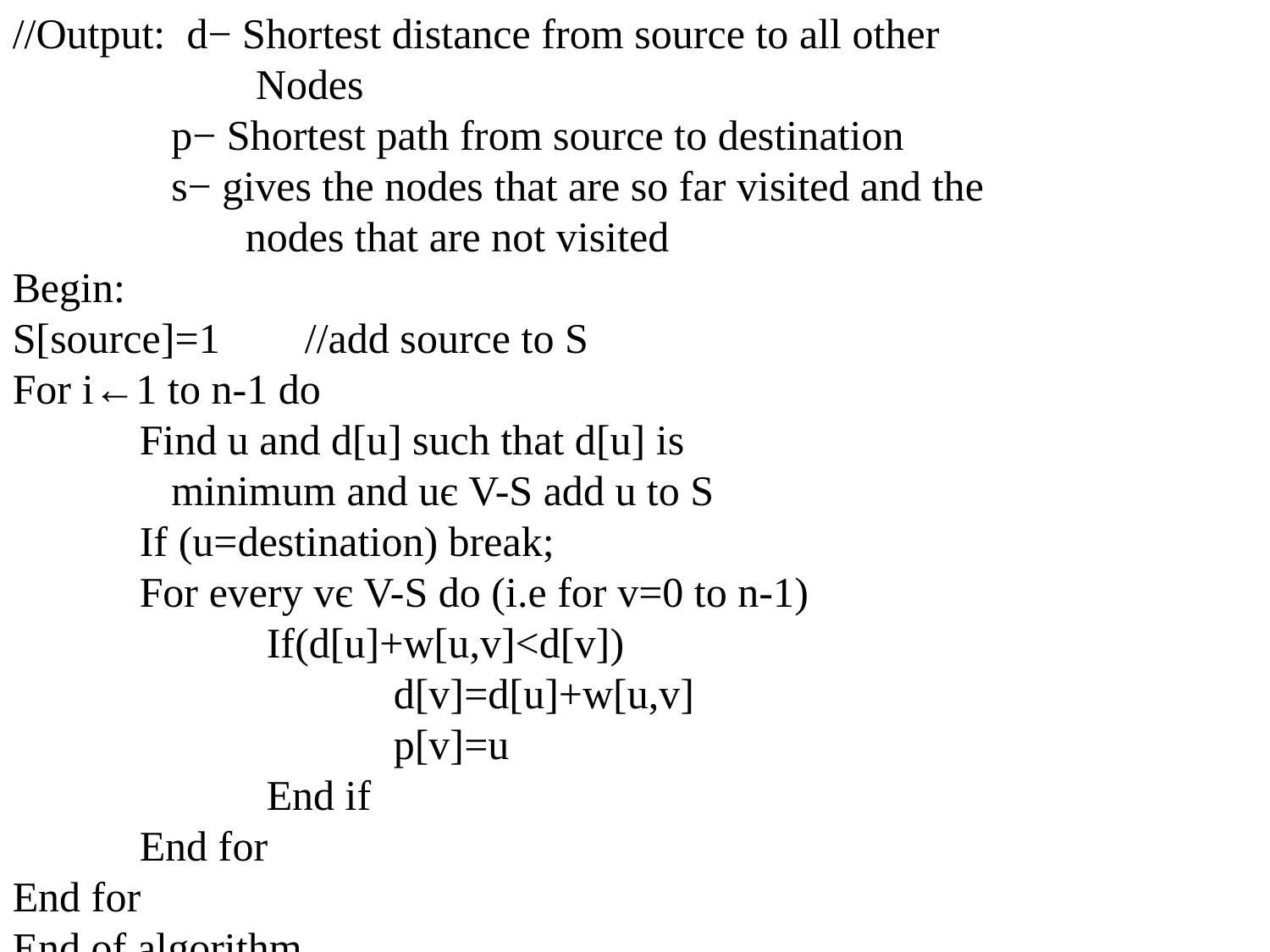

//Output:  d− Shortest distance from source to all other
                       Nodes
	   p− Shortest path from source to destination
	   s− gives the nodes that are so far visited and the
                      nodes that are not visited
Begin:
S[source]=1        //add source to S
For i←1 to n-1 do
	Find u and d[u] such that d[u] is
               minimum and uє V-S add u to S
	If (u=destination) break;
	For every vє V-S do (i.e for v=0 to n-1)
		If(d[u]+w[u,v]<d[v])
			d[v]=d[u]+w[u,v]
			p[v]=u
		End if
	End for
End for
End of algorithm